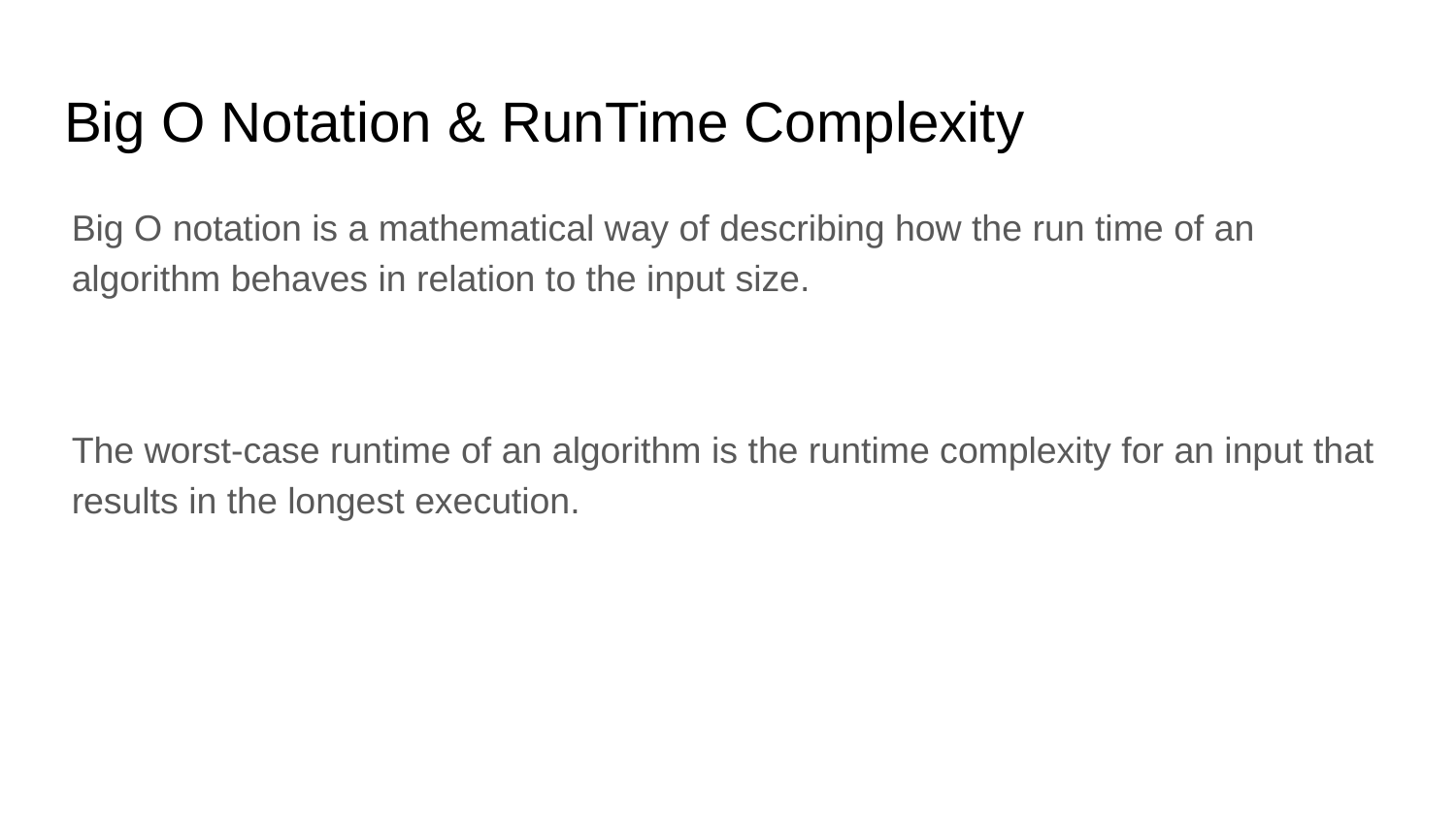

Big O Notation & RunTime Complexity
Big O notation is a mathematical way of describing how the run time of an algorithm behaves in relation to the input size.
The worst-case runtime of an algorithm is the runtime complexity for an input that results in the longest execution.